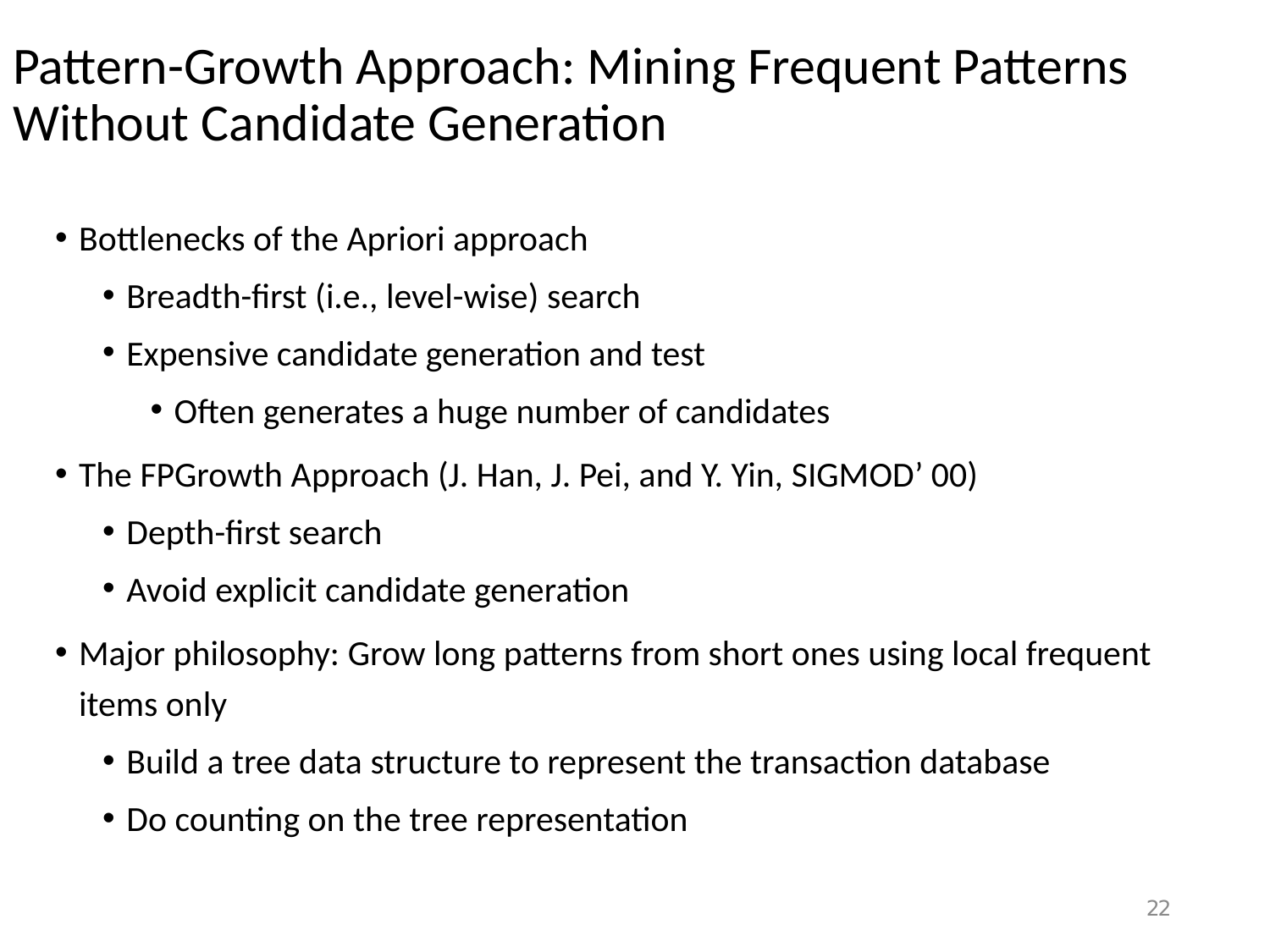

# Pattern-Growth Approach: Mining Frequent Patterns Without Candidate Generation
Bottlenecks of the Apriori approach
Breadth-first (i.e., level-wise) search
Expensive candidate generation and test
Often generates a huge number of candidates
The FPGrowth Approach (J. Han, J. Pei, and Y. Yin, SIGMOD’ 00)
Depth-first search
Avoid explicit candidate generation
Major philosophy: Grow long patterns from short ones using local frequent items only
Build a tree data structure to represent the transaction database
Do counting on the tree representation
22